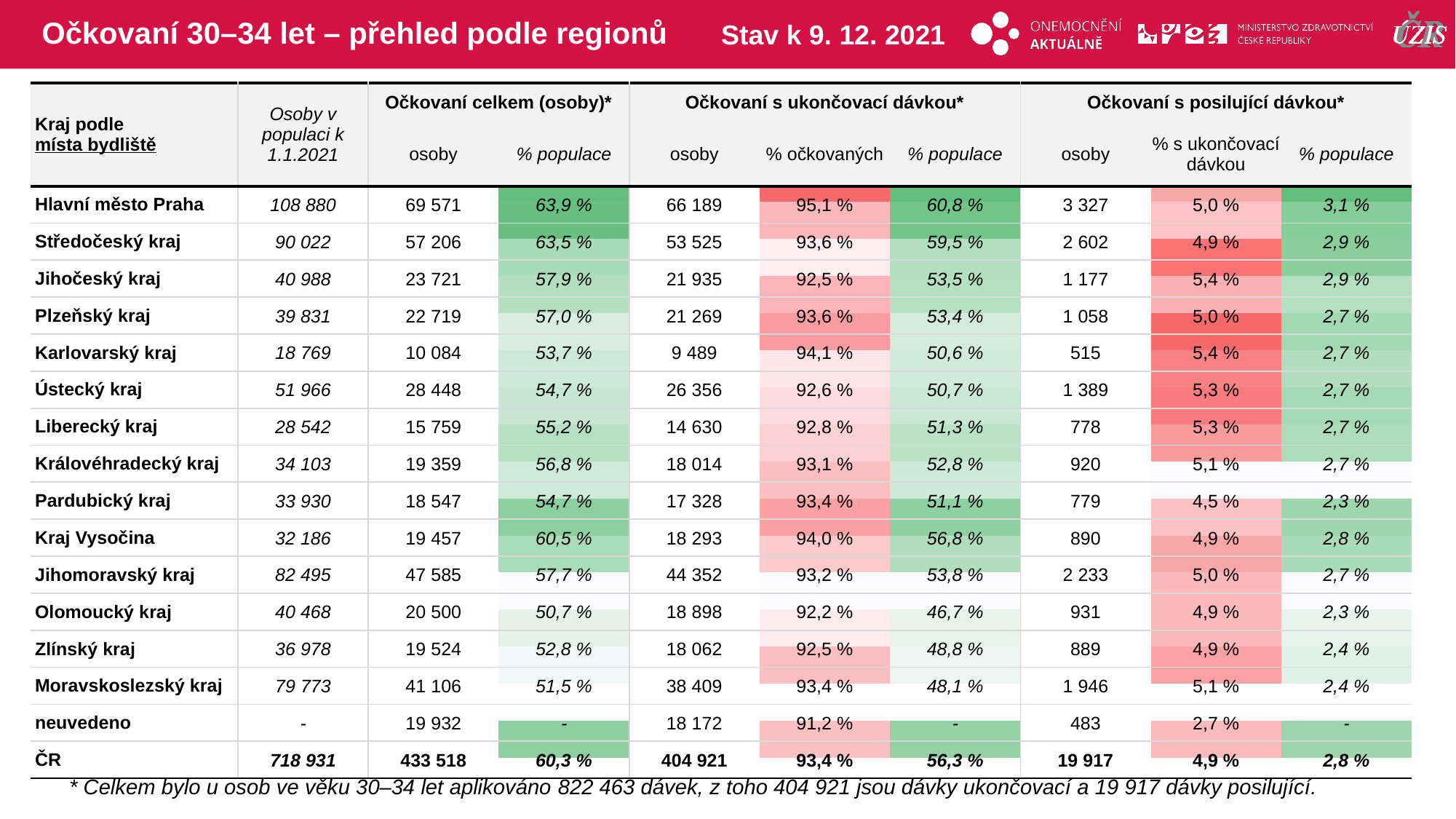

# Očkovaní 30–34 let – přehled podle regionů
Stav k 9. 12. 2021
| Kraj podle místa bydliště | Osoby v populaci k 1.1.2021 | Očkovaní celkem (osoby)\* |  | Očkovaní s ukončovací dávkou\* |  |  | Očkovaní s posilující dávkou\* |  |  |
| --- | --- | --- | --- | --- | --- | --- | --- | --- | --- |
|  |  | osoby | % populace | osoby | % očkovaných | % populace | osoby | % s ukončovací dávkou | % populace |
| Hlavní město Praha | 108 880 | 69 571 | 63,9 % | 66 189 | 95,1 % | 60,8 % | 3 327 | 5,0 % | 3,1 % |
| Středočeský kraj | 90 022 | 57 206 | 63,5 % | 53 525 | 93,6 % | 59,5 % | 2 602 | 4,9 % | 2,9 % |
| Jihočeský kraj | 40 988 | 23 721 | 57,9 % | 21 935 | 92,5 % | 53,5 % | 1 177 | 5,4 % | 2,9 % |
| Plzeňský kraj | 39 831 | 22 719 | 57,0 % | 21 269 | 93,6 % | 53,4 % | 1 058 | 5,0 % | 2,7 % |
| Karlovarský kraj | 18 769 | 10 084 | 53,7 % | 9 489 | 94,1 % | 50,6 % | 515 | 5,4 % | 2,7 % |
| Ústecký kraj | 51 966 | 28 448 | 54,7 % | 26 356 | 92,6 % | 50,7 % | 1 389 | 5,3 % | 2,7 % |
| Liberecký kraj | 28 542 | 15 759 | 55,2 % | 14 630 | 92,8 % | 51,3 % | 778 | 5,3 % | 2,7 % |
| Královéhradecký kraj | 34 103 | 19 359 | 56,8 % | 18 014 | 93,1 % | 52,8 % | 920 | 5,1 % | 2,7 % |
| Pardubický kraj | 33 930 | 18 547 | 54,7 % | 17 328 | 93,4 % | 51,1 % | 779 | 4,5 % | 2,3 % |
| Kraj Vysočina | 32 186 | 19 457 | 60,5 % | 18 293 | 94,0 % | 56,8 % | 890 | 4,9 % | 2,8 % |
| Jihomoravský kraj | 82 495 | 47 585 | 57,7 % | 44 352 | 93,2 % | 53,8 % | 2 233 | 5,0 % | 2,7 % |
| Olomoucký kraj | 40 468 | 20 500 | 50,7 % | 18 898 | 92,2 % | 46,7 % | 931 | 4,9 % | 2,3 % |
| Zlínský kraj | 36 978 | 19 524 | 52,8 % | 18 062 | 92,5 % | 48,8 % | 889 | 4,9 % | 2,4 % |
| Moravskoslezský kraj | 79 773 | 41 106 | 51,5 % | 38 409 | 93,4 % | 48,1 % | 1 946 | 5,1 % | 2,4 % |
| neuvedeno | - | 19 932 | - | 18 172 | 91,2 % | - | 483 | 2,7 % | - |
| ČR | 718 931 | 433 518 | 60,3 % | 404 921 | 93,4 % | 56,3 % | 19 917 | 4,9 % | 2,8 % |
|  |  |  |  |  |  |  |  |  |
| --- | --- | --- | --- | --- | --- | --- | --- | --- |
|  |  |  |  |  |  |  |  |  |
|  |  |  |  |  |  |  |  |  |
|  |  |  |  |  |  |  |  |  |
|  |  |  |  |  |  |  |  |  |
|  |  |  |  |  |  |  |  |  |
|  |  |  |  |  |  |  |  |  |
|  |  |  |  |  |  |  |  |  |
|  |  |  |  |  |  |  |  |  |
|  |  |  |  |  |  |  |  |  |
|  |  |  |  |  |  |  |  |  |
|  |  |  |  |  |  |  |  |  |
|  |  |  |  |  |  |  |  |  |
|  |  |  |  |  |  |  |  |  |
|  |  |  |  |  |  |  |  |  |
|  |  |  |  |  |  |  |  |  |
* Celkem bylo u osob ve věku 30–34 let aplikováno 822 463 dávek, z toho 404 921 jsou dávky ukončovací a 19 917 dávky posilující.